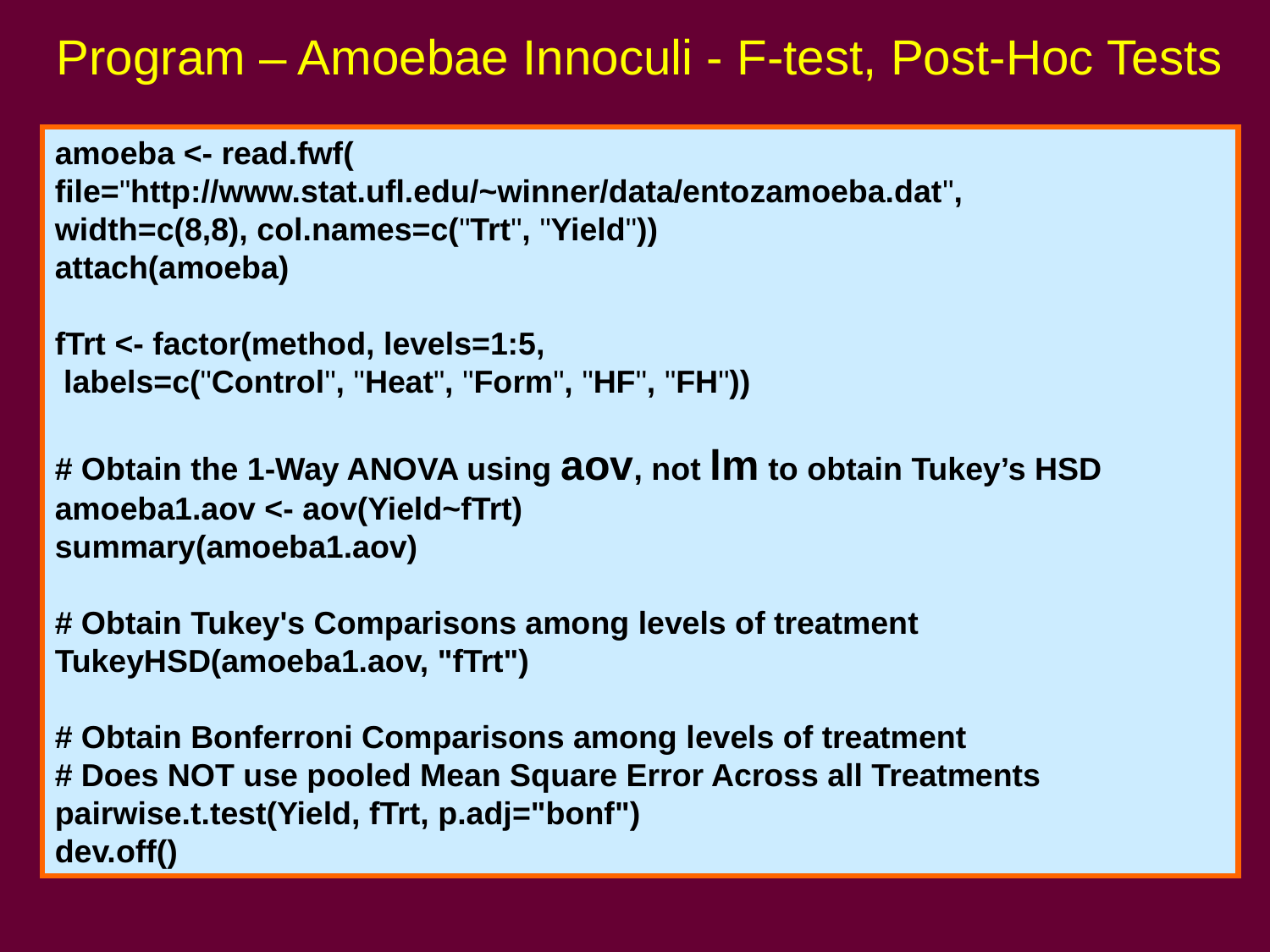

# Program – Amoebae Innoculi - F-test, Post-Hoc Tests
amoeba <- read.fwf(
file="http://www.stat.ufl.edu/~winner/data/entozamoeba.dat",
width=c(8,8), col.names=c("Trt", "Yield"))
attach(amoeba)

fTrt <- factor(method, levels=1:5,
 labels=c("Control", "Heat", "Form", "HF", "FH"))

# Obtain the 1-Way ANOVA using aov, not lm to obtain Tukey’s HSD
amoeba1.aov <- aov(Yield~fTrt)
summary(amoeba1.aov)

# Obtain Tukey's Comparisons among levels of treatment
TukeyHSD(amoeba1.aov, "fTrt")

# Obtain Bonferroni Comparisons among levels of treatment
# Does NOT use pooled Mean Square Error Across all Treatments
pairwise.t.test(Yield, fTrt, p.adj="bonf")
dev.off()